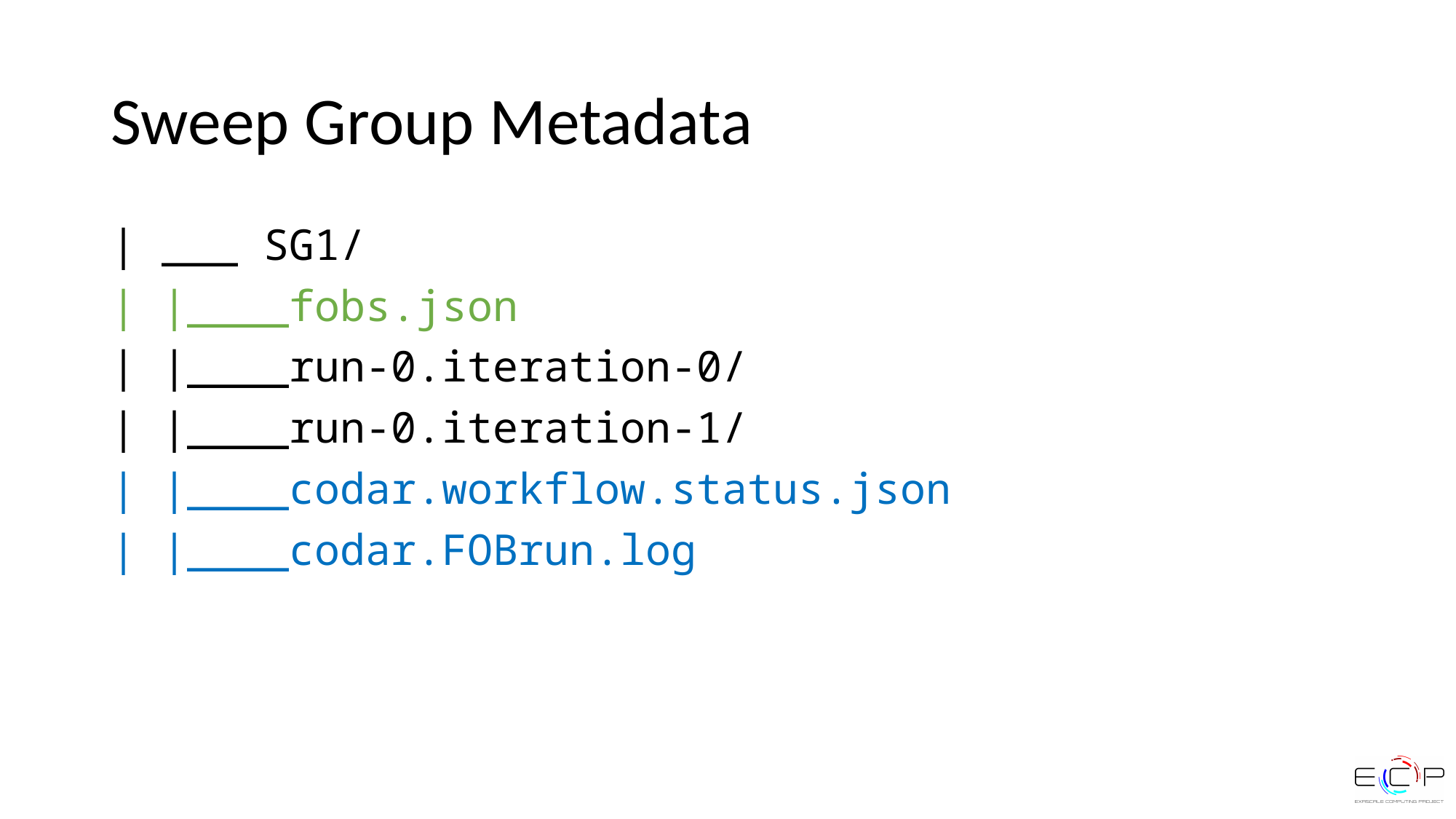

# Sweep Group Metadata
| ___ SG1/
| |____fobs.json
| |____run-0.iteration-0/
| |____run-0.iteration-1/
| |____codar.workflow.status.json
| |____codar.FOBrun.log